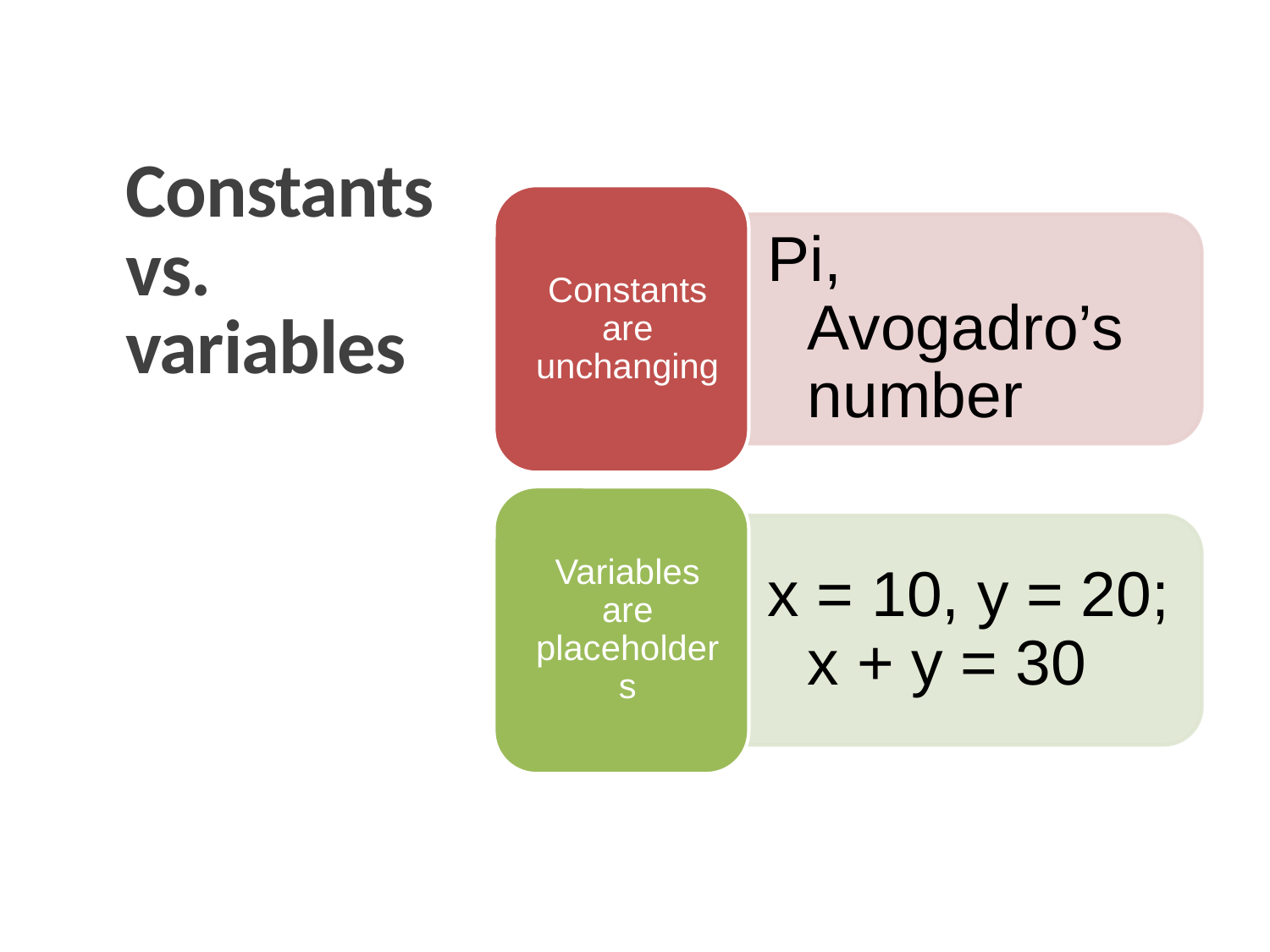

Constants vs. variables
Constants vs variables
Pi, Avogadro’s number
Constants are unchanging
x = 10, y = 20; x + y = 30
Variables are placeholders